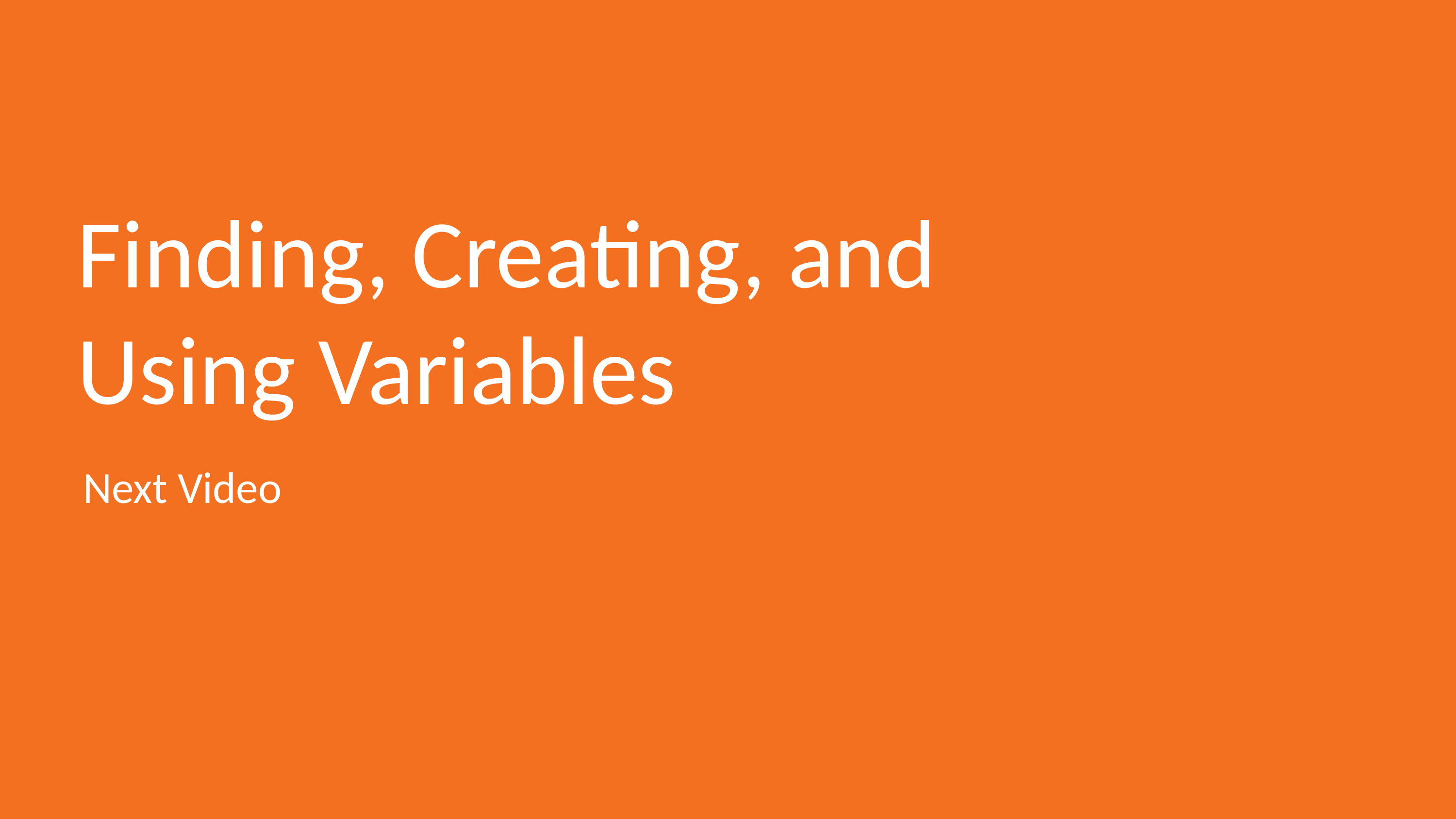

# Finding, Creating, and Using Variables
Next Video